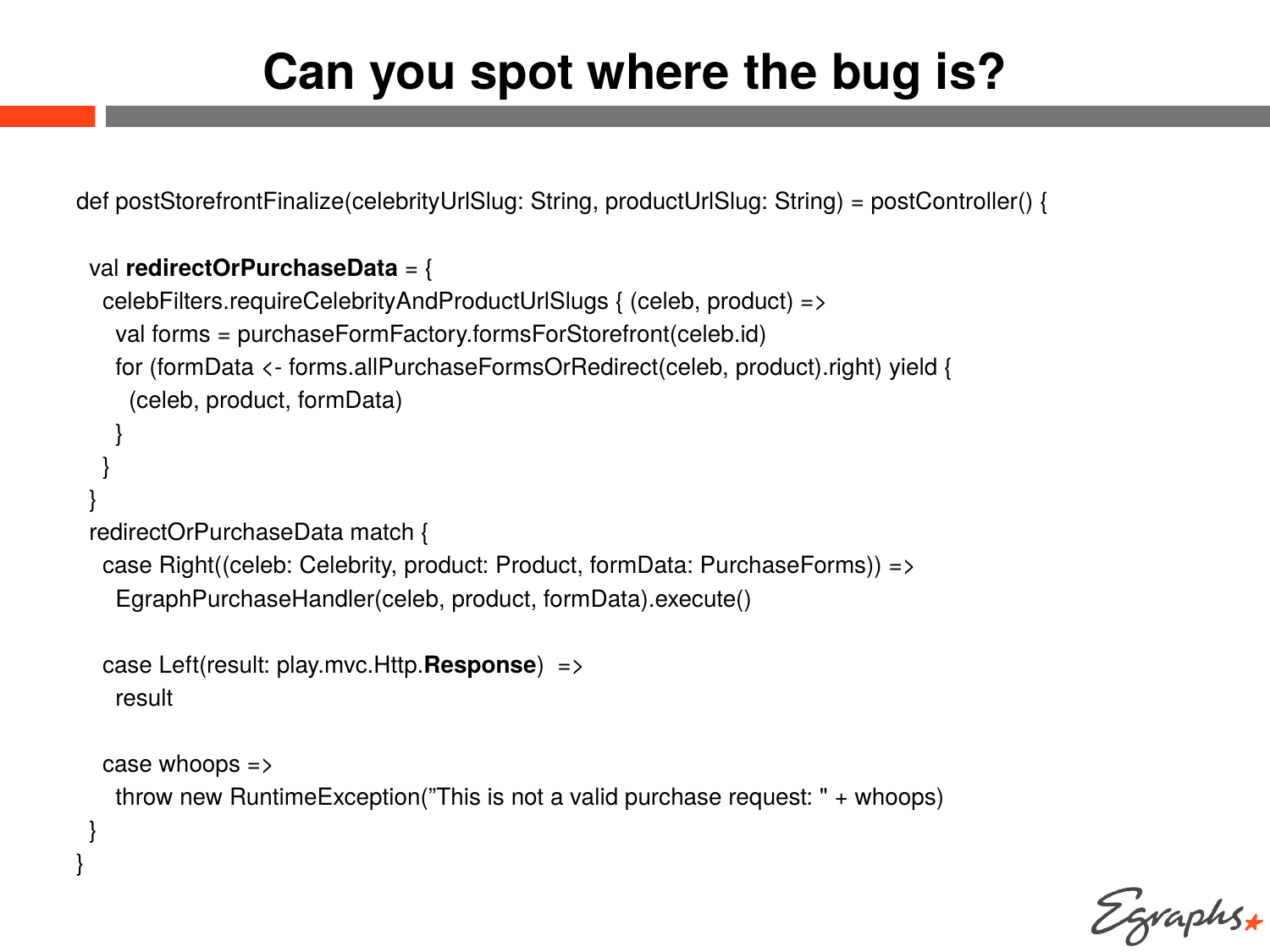

# Can you spot where the bug is?
def postStorefrontFinalize(celebrityUrlSlug: String, productUrlSlug: String) = postController() {

  val redirectOrPurchaseData = {
    celebFilters.requireCelebrityAndProductUrlSlugs { (celeb, product) =>
      val forms = purchaseFormFactory.formsForStorefront(celeb.id)
      for (formData <- forms.allPurchaseFormsOrRedirect(celeb, product).right) yield {
        (celeb, product, formData)
      }
    }
  }
  redirectOrPurchaseData match {
    case Right((celeb: Celebrity, product: Product, formData: PurchaseForms)) =>
      EgraphPurchaseHandler(celeb, product, formData).execute()

    case Left(result: play.mvc.Http.Response)  =>
      result

    case whoops =>
      throw new RuntimeException(”This is not a valid purchase request: " + whoops)
  }
}